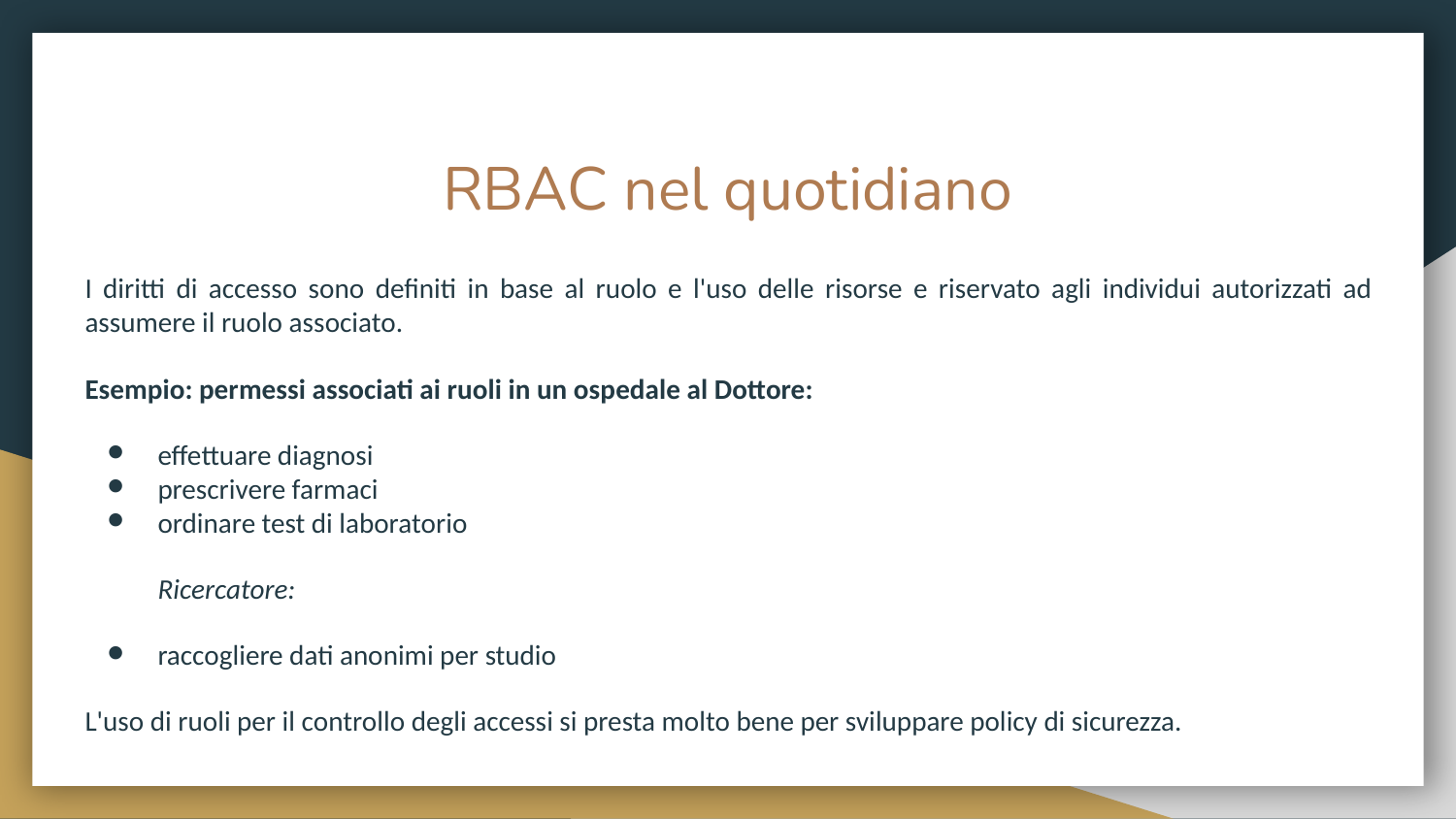

# RBAC nel quotidiano
I diritti di accesso sono definiti in base al ruolo e l'uso delle risorse e riservato agli individui autorizzati ad assumere il ruolo associato.
Esempio: permessi associati ai ruoli in un ospedale al Dottore:
effettuare diagnosi
prescrivere farmaci
ordinare test di laboratorio
Ricercatore:
raccogliere dati anonimi per studio
L'uso di ruoli per il controllo degli accessi si presta molto bene per sviluppare policy di sicurezza.